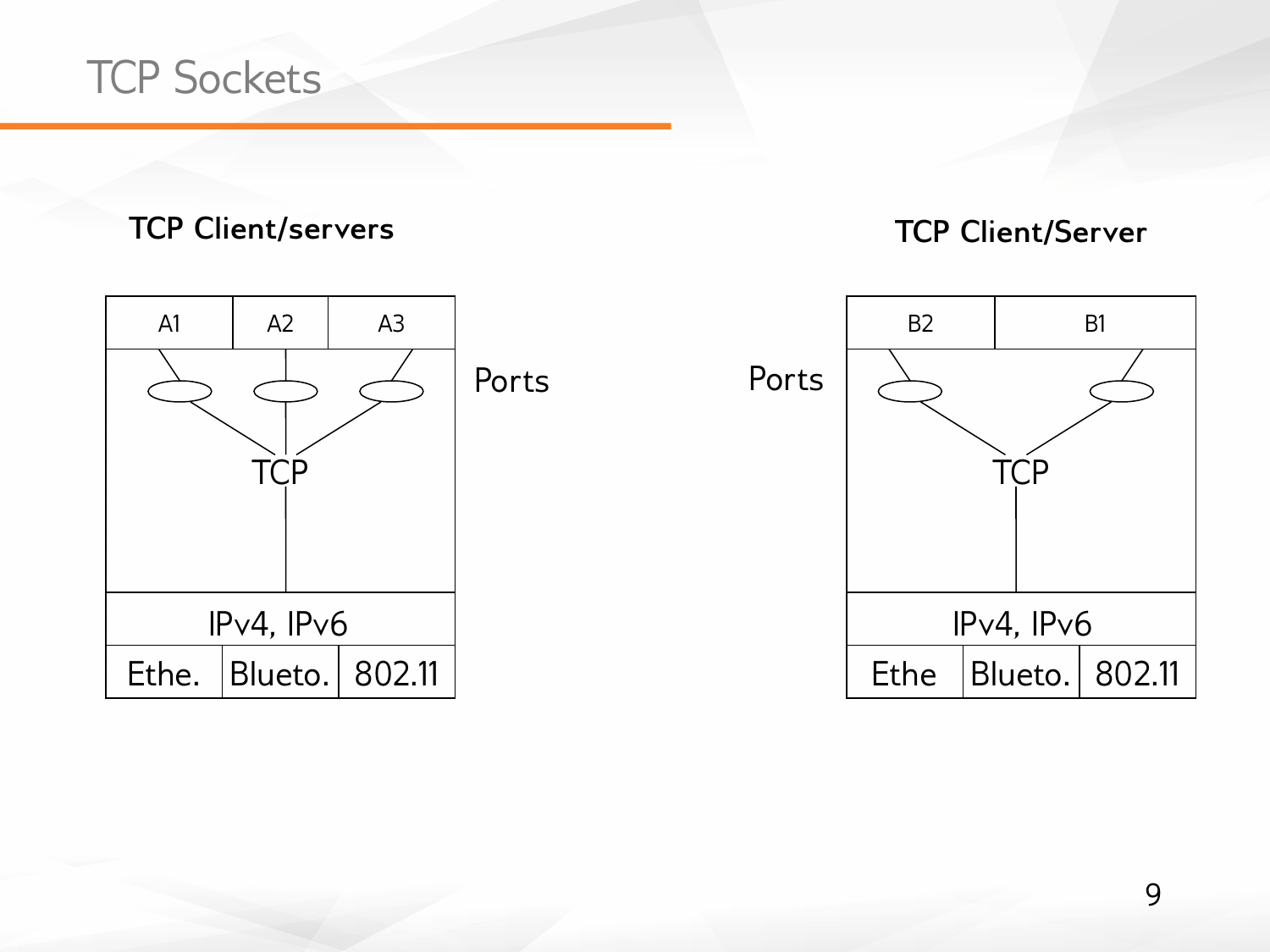

# TCP Sockets
TCP Client/servers
TCP Client/Server
A1
A2
A3
TCP

IPv4, IPv6

Ethe.
Blueto.
802.11
B2
B1
Ports
TCP

Ports

IPv4, IPv6

Ethe
Blueto.
802.11
9